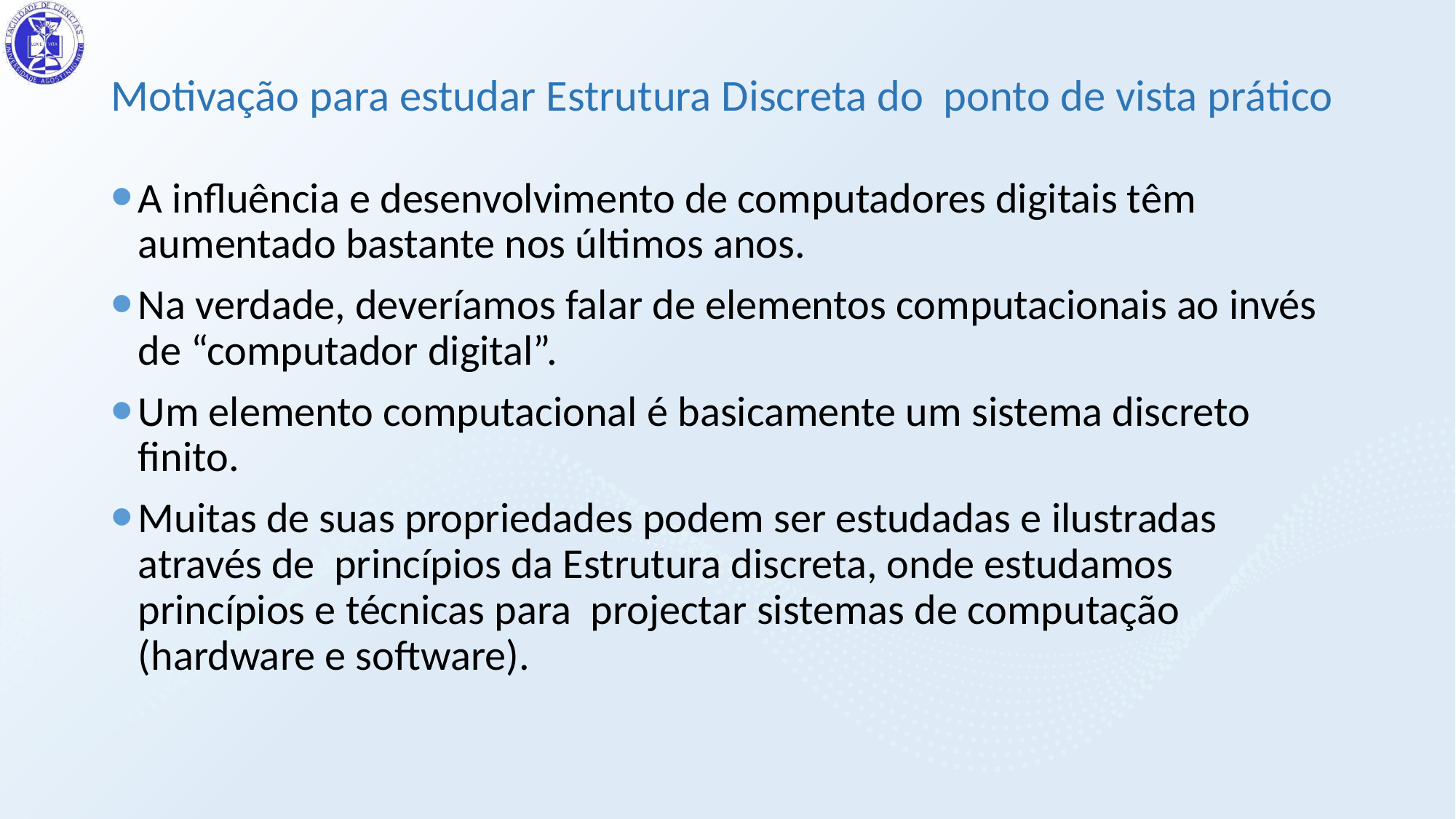

# Motivação para estudar Estrutura Discreta do  ponto de vista prático
A influência e desenvolvimento de computadores digitais têm aumentado bastante nos últimos anos.
Na verdade, deveríamos falar de elementos computacionais ao invés de “computador digital”.
Um elemento computacional é basicamente um sistema discreto finito.
Muitas de suas propriedades podem ser estudadas e ilustradas através de  princípios da Estrutura discreta, onde estudamos princípios e técnicas para  projectar sistemas de computação (hardware e software).